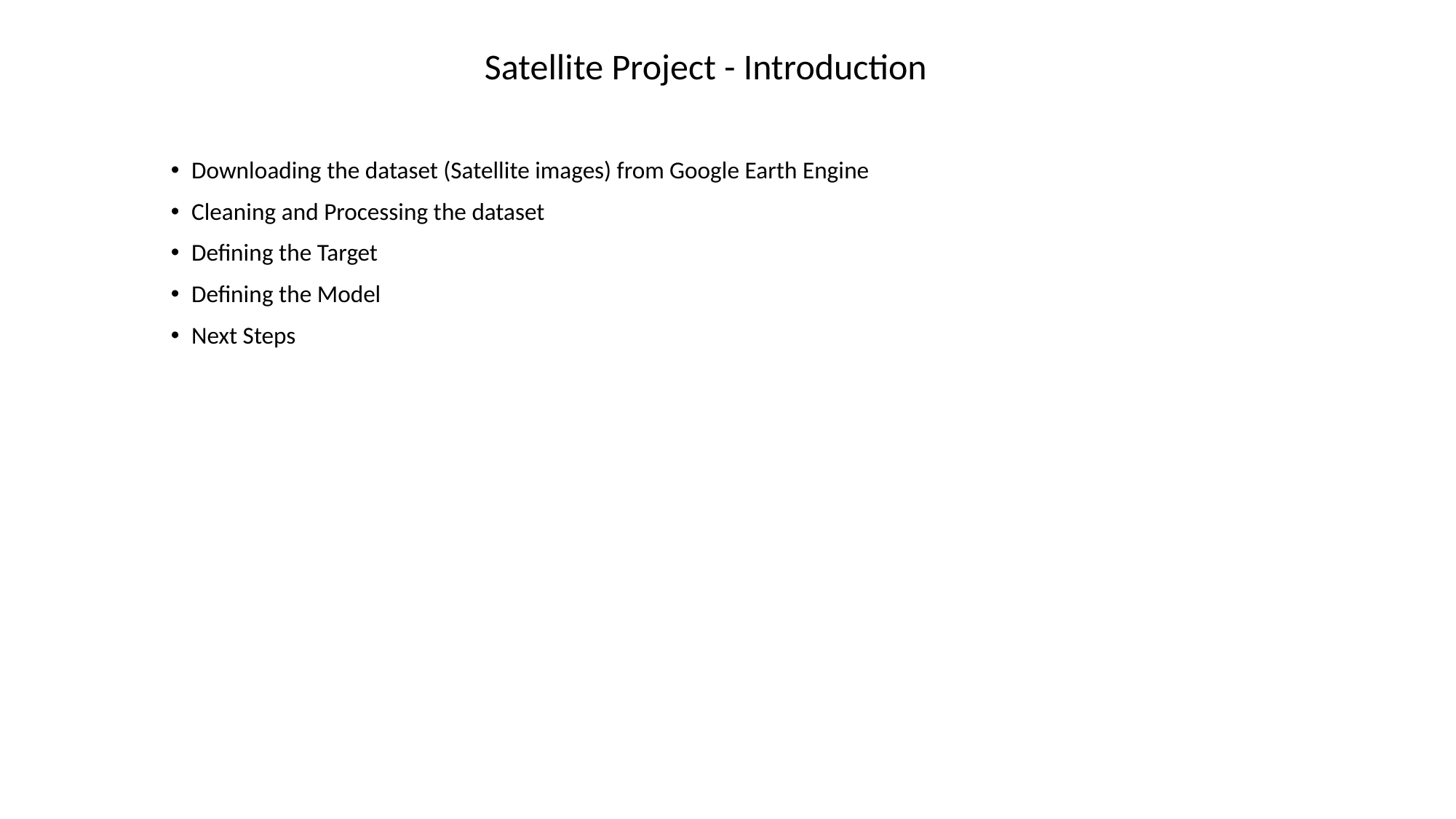

Satellite Project - Introduction
Downloading the dataset (Satellite images) from Google Earth Engine
Cleaning and Processing the dataset
Defining the Target
Defining the Model
Next Steps